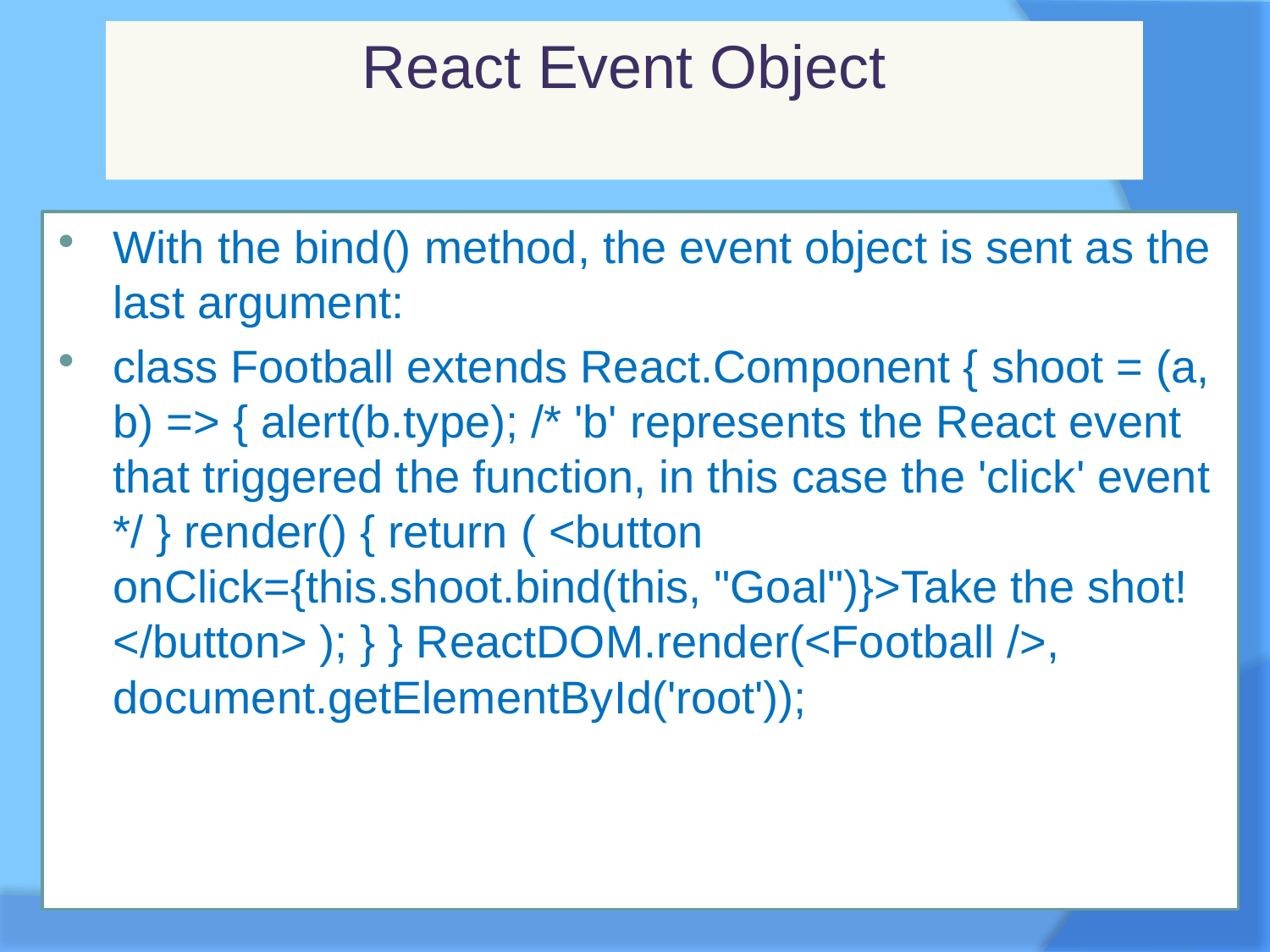

# React Event Object
With the bind() method, the event object is sent as the last argument:
class Football extends React.Component { shoot = (a, b) => { alert(b.type); /* 'b' represents the React event that triggered the function, in this case the 'click' event */ } render() { return ( <button onClick={this.shoot.bind(this, "Goal")}>Take the shot!</button> ); } } ReactDOM.render(<Football />, document.getElementById('root'));